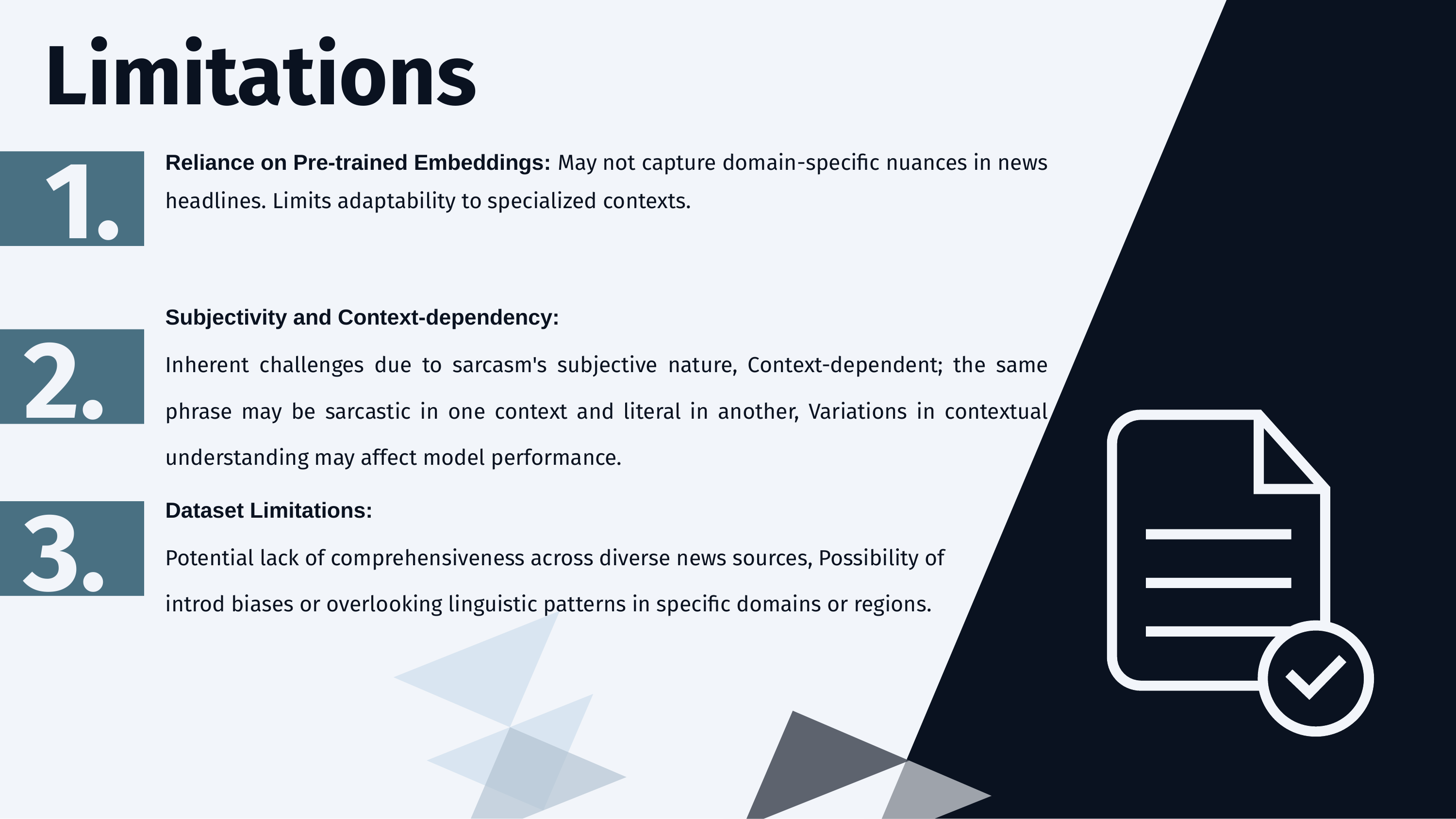

Limitations
# 1.
Reliance on Pre-trained Embeddings: May not capture domain-specific nuances in news headlines. Limits adaptability to specialized contexts.

Subjectivity and Context-dependency:
Inherent challenges due to sarcasm's subjective nature, Context-dependent; the same phrase may be sarcastic in one context and literal in another, Variations in contextual understanding may affect model performance.
2.

3.
Dataset Limitations:
Potential lack of comprehensiveness across diverse news sources, Possibility of introd biases or overlooking linguistic patterns in specific domains or regions.